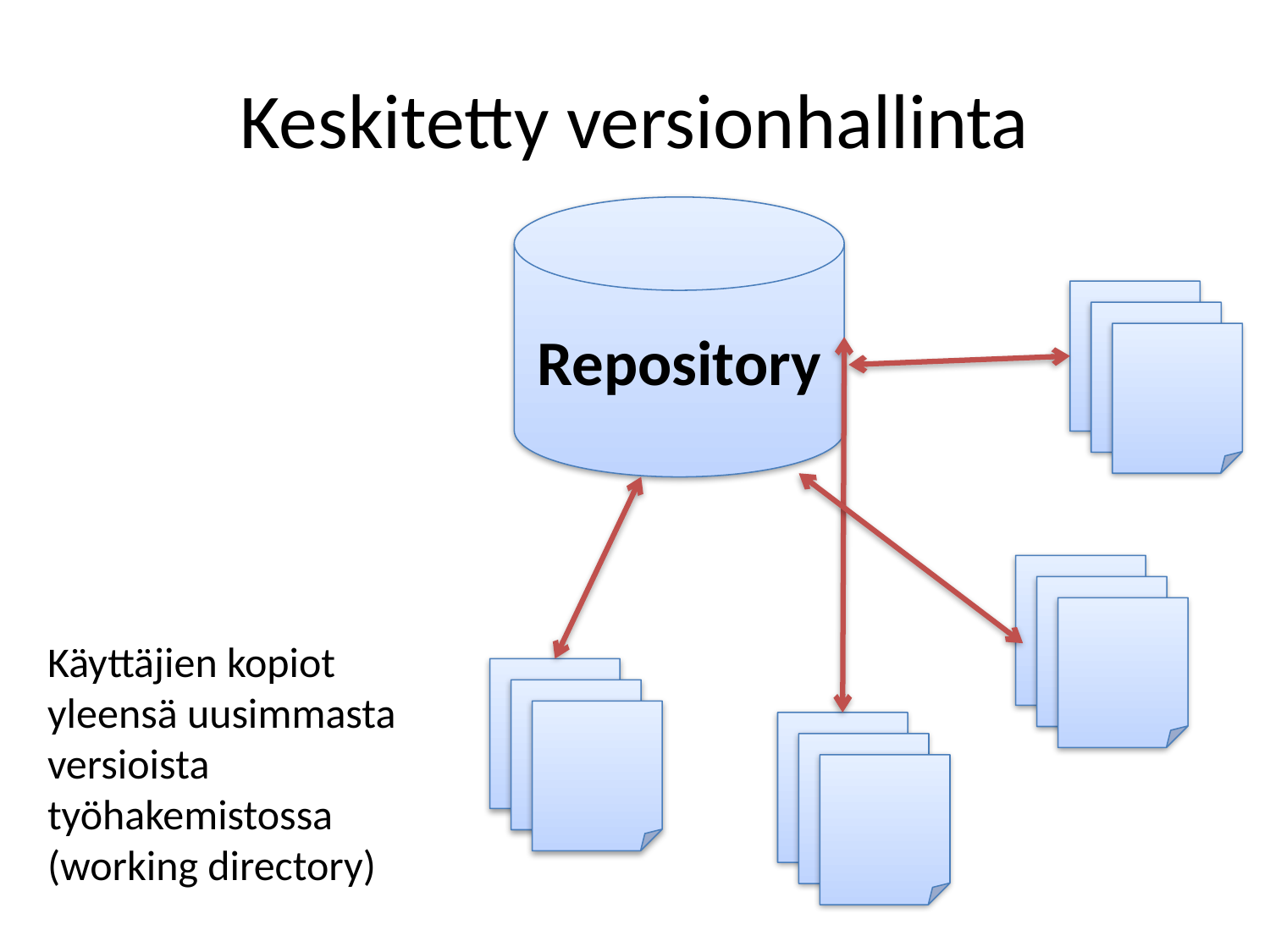

# Keskitetty versionhallinta
Repository

Käyttäjien kopiot yleensä uusimmasta versioista työhakemistossa (working directory)